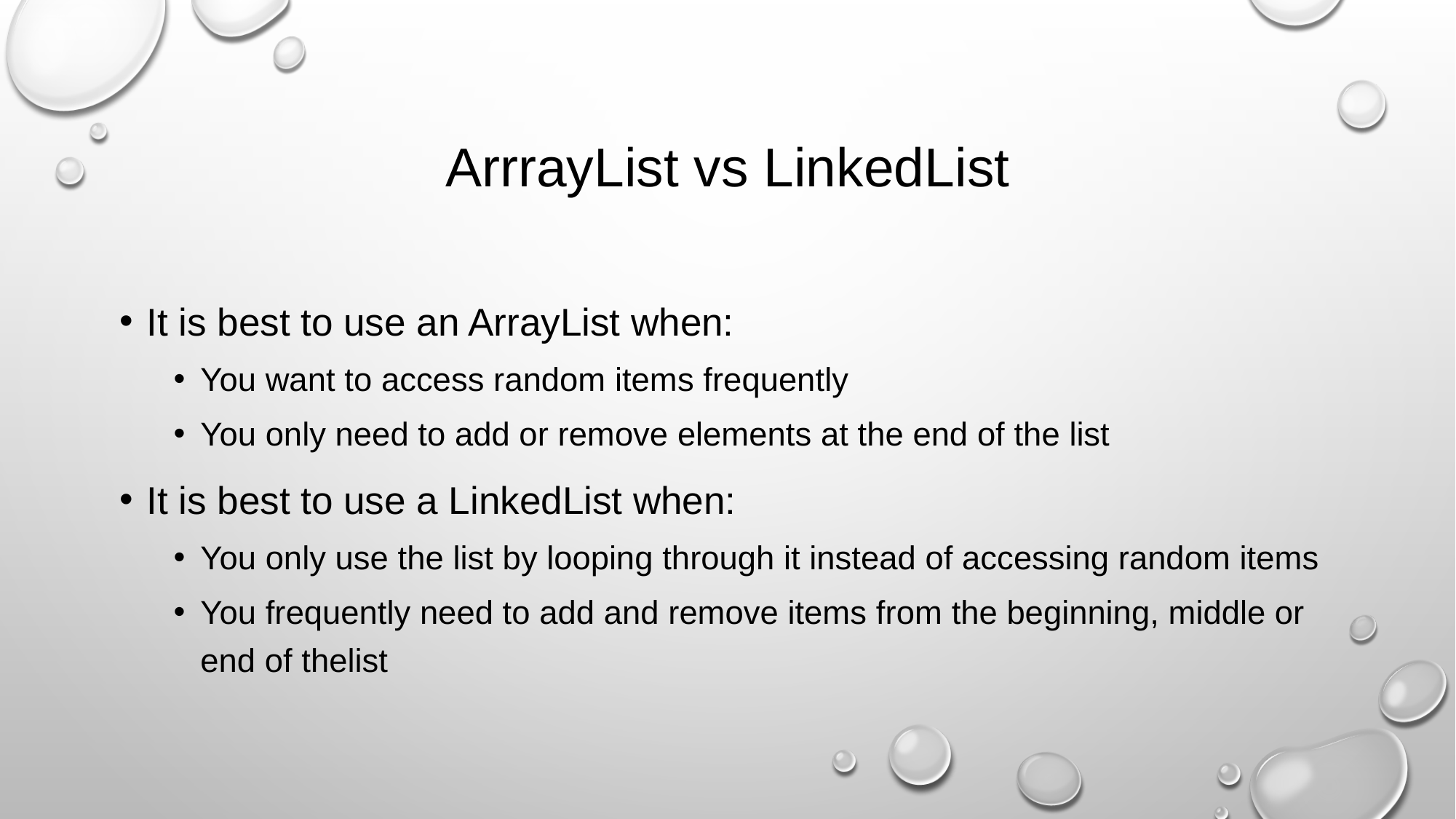

# ArrrayList vs LinkedList
It is best to use an ArrayList when:
You want to access random items frequently
You only need to add or remove elements at the end of the list
It is best to use a LinkedList when:
You only use the list by looping through it instead of accessing random items
You frequently need to add and remove items from the beginning, middle or end of thelist